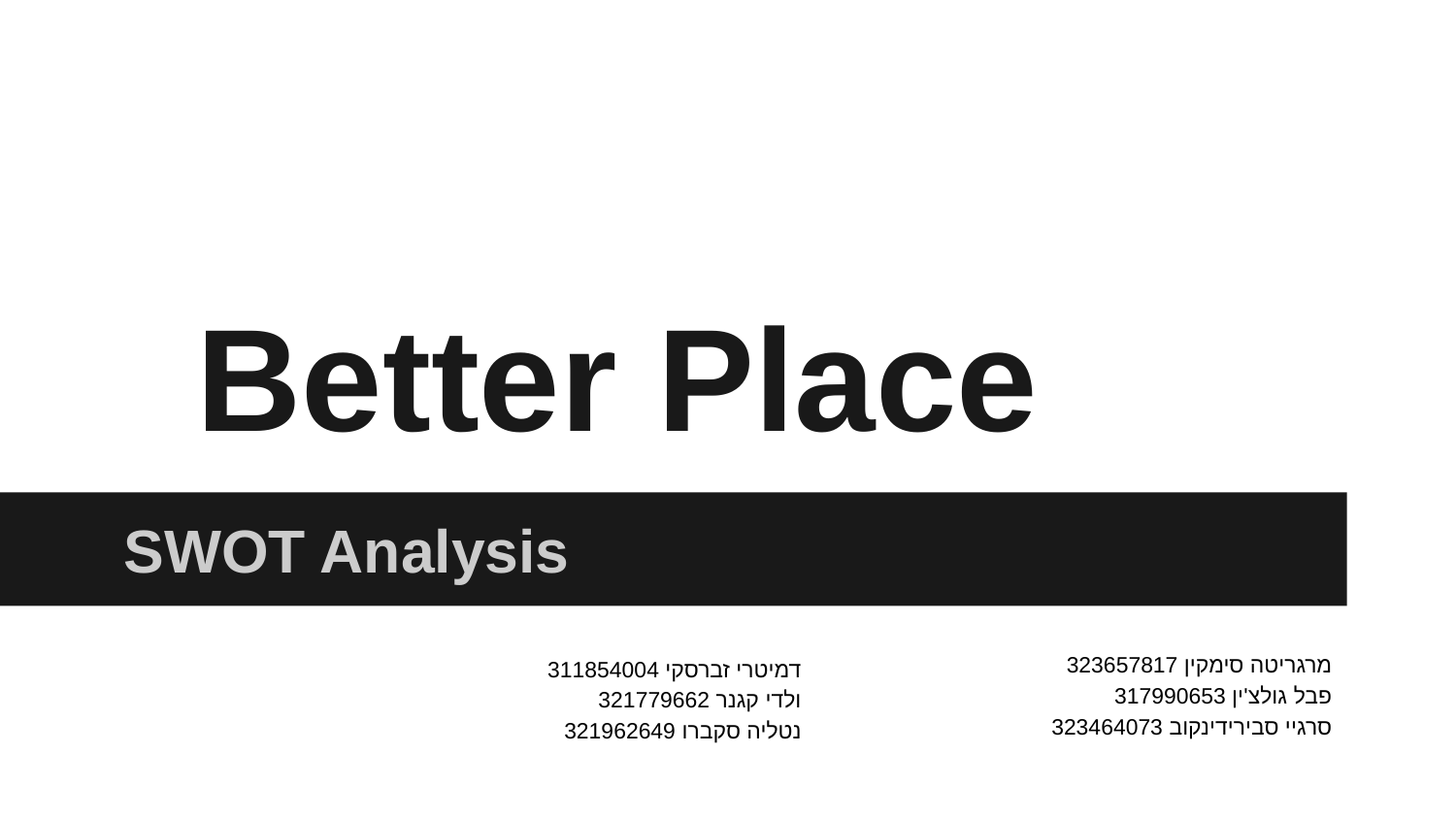

# Better Place
SWOT Analysis
דמיטרי זברסקי 311854004
ולדי קגנר 321779662
נטליה סקברו 321962649

מרגריטה סימקין 323657817
פבל גולצ'ין 317990653
סרגיי סבירידינקוב 323464073